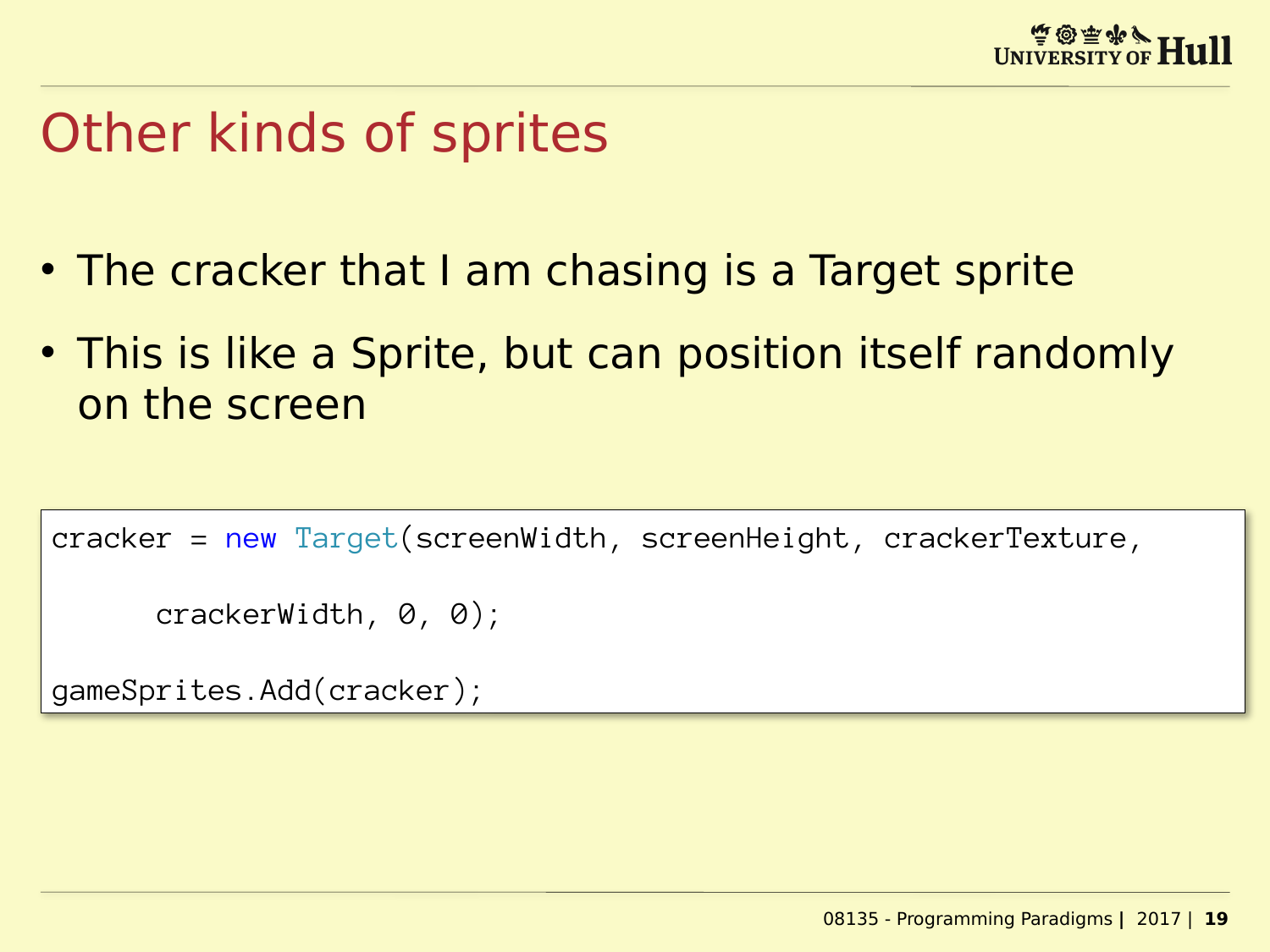

# Other kinds of sprites
The cracker that I am chasing is a Target sprite
This is like a Sprite, but can position itself randomly on the screen

cracker = new Target(screenWidth, screenHeight, crackerTexture,
      crackerWidth, 0, 0);

gameSprites.Add(cracker);
 08135 - Programming Paradigms |  2017 |  19